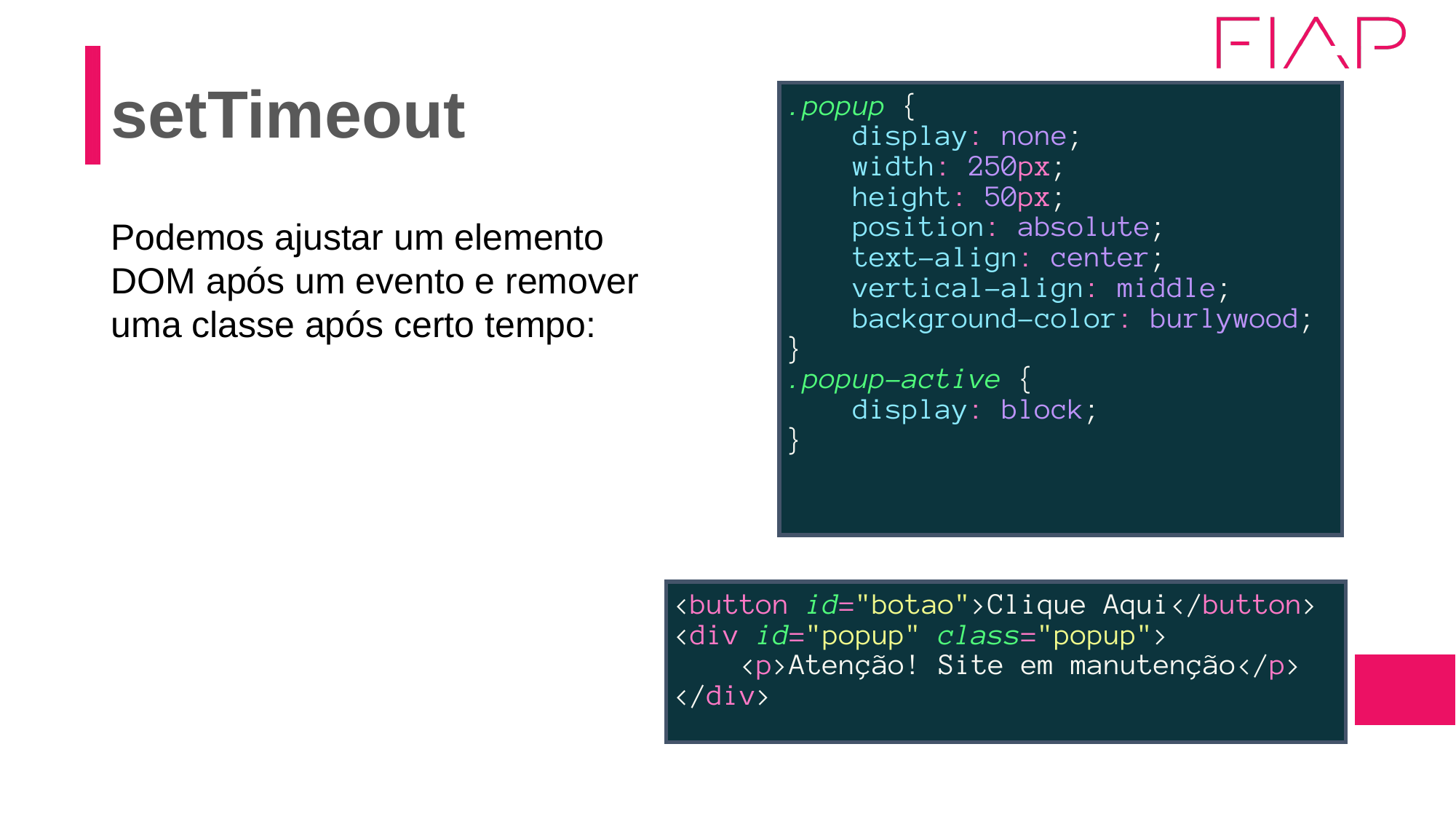

# setTimeout
| .popup {     display: none;     width: 250px;     height: 50px;     position: absolute;     text-align: center;     vertical-align: middle;     background-color: burlywood; } .popup-active {     display: block; } |
| --- |
Podemos ajustar um elemento DOM após um evento e remover uma classe após certo tempo:
| <button id="botao">Clique Aqui</button> <div id="popup" class="popup">     <p>Atenção! Site em manutenção</p> </div> |
| --- |
10